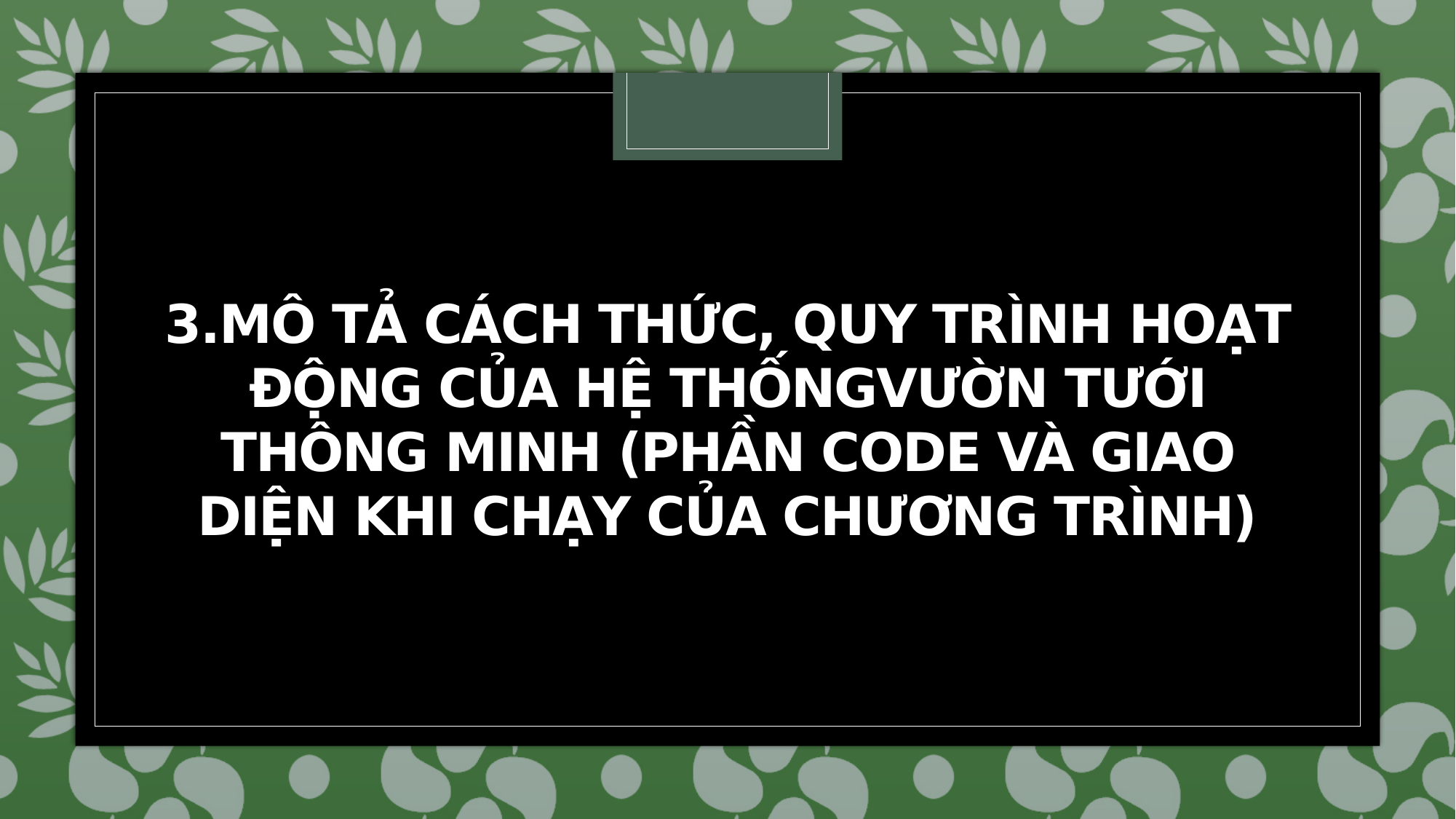

# 3.Mô tả cách thức, quy trình hoạt động của hệ thốngvườn tưới thông minh (phần code và giao diện khi chạy của chương trình)